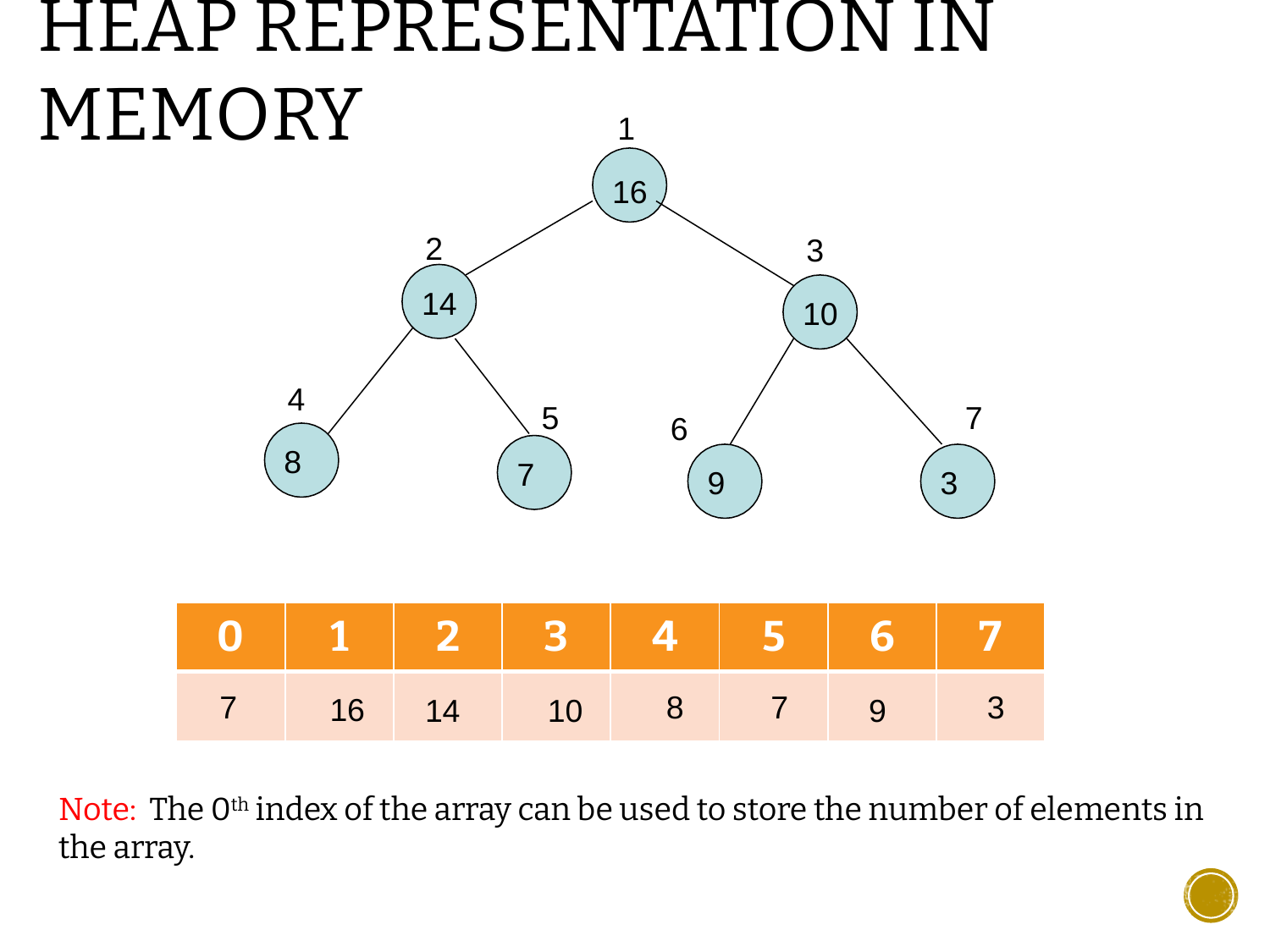

# Heap REPRESENTATION in Memory
1
16

2
14
3
10

4
5
7
6

8

7
9
3
| 0 | 1 | 2 | 3 | 4 | 5 | 6 | 7 |
| --- | --- | --- | --- | --- | --- | --- | --- |
|  |  |  |  |  |  |  |  |
7
3
8
7
16
9
14
10
Note:  The 0th index of the array can be used to store the number of elements in the array.